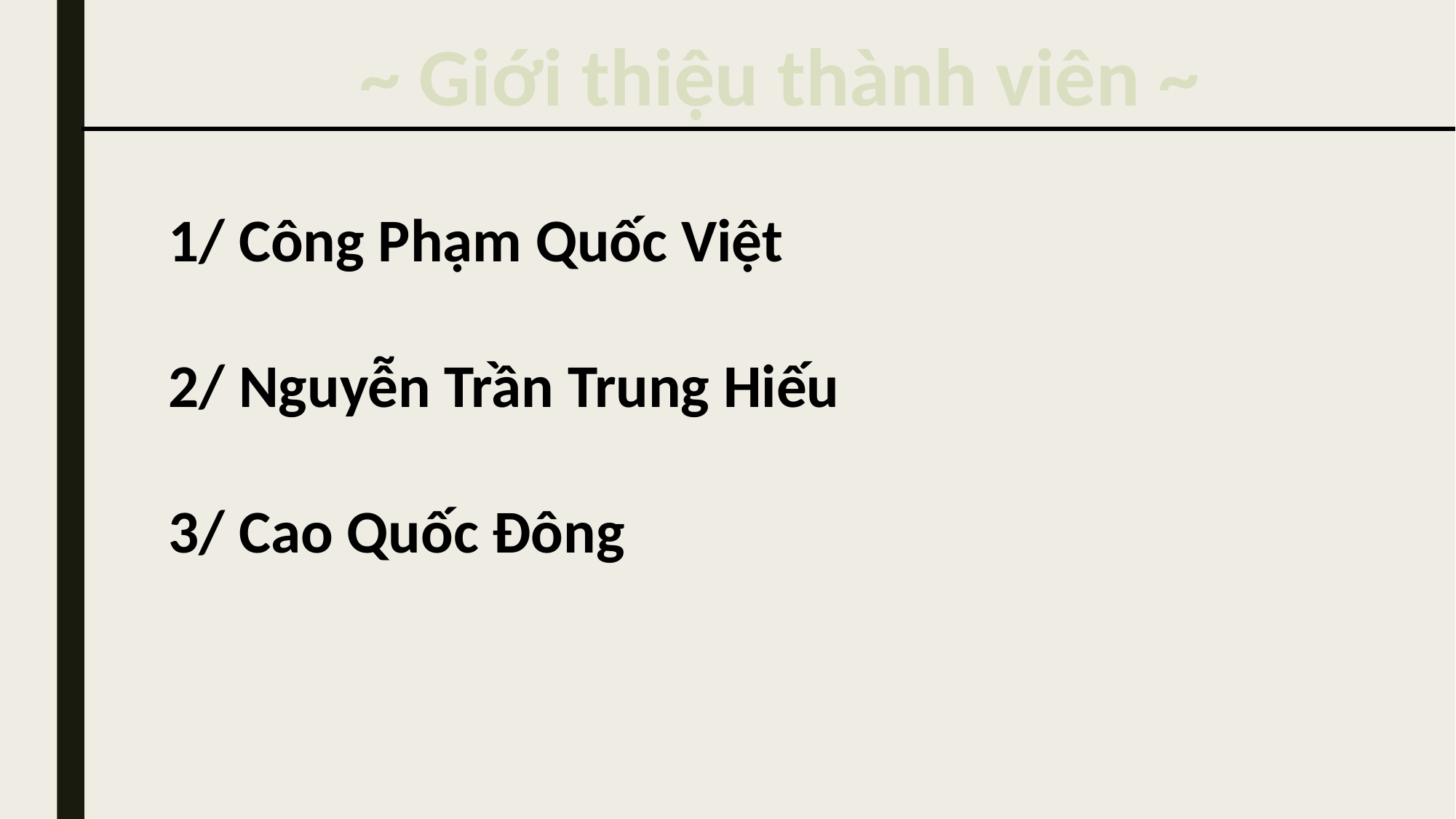

~ Giới thiệu thành viên ~
1/ Công Phạm Quốc Việt

2/ Nguyễn Trần Trung Hiếu

3/ Cao Quốc Đông